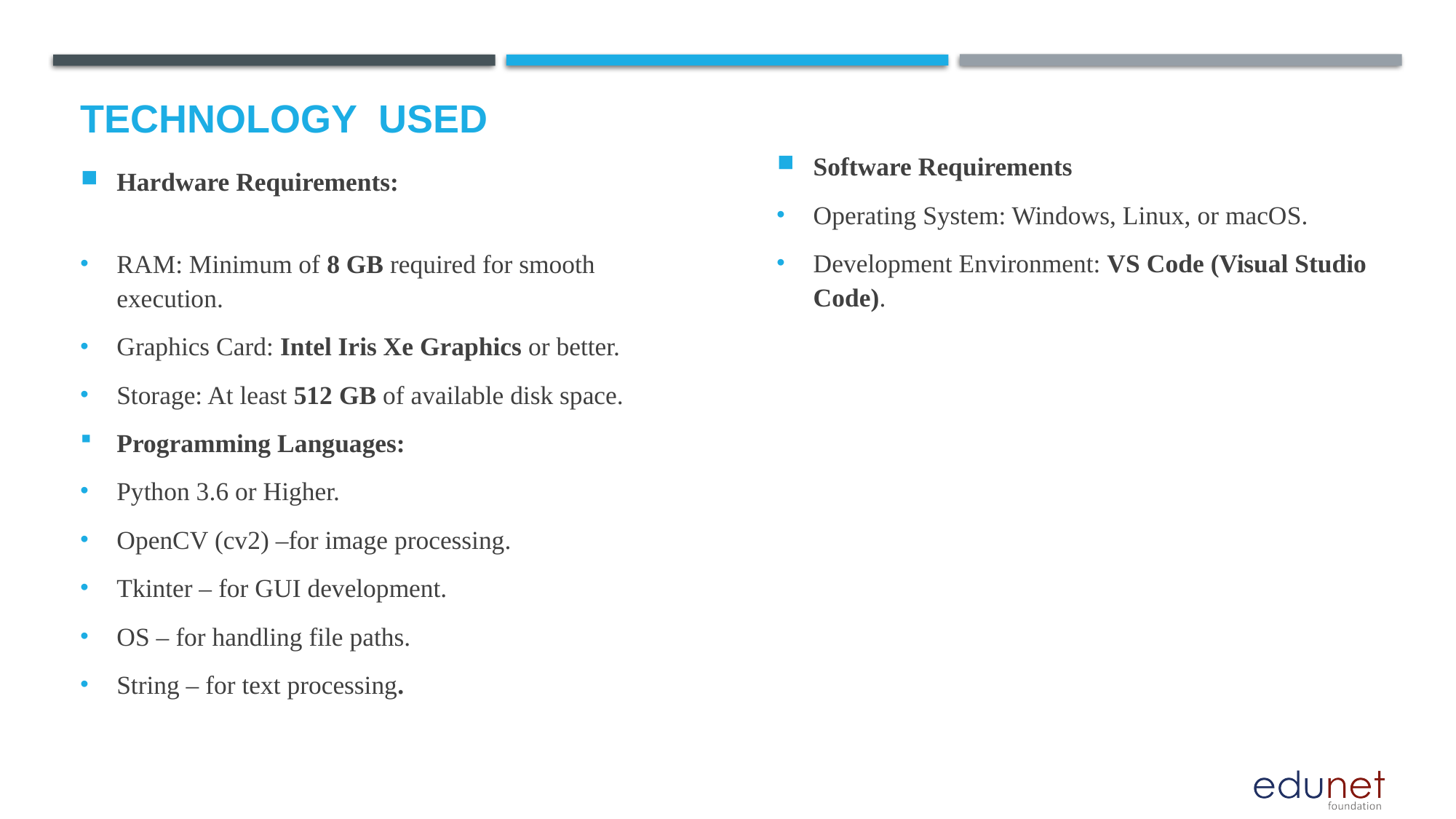

# Technology  used
Software Requirements
Operating System: Windows, Linux, or macOS.
Development Environment: VS Code (Visual Studio Code).

Hardware Requirements:
RAM: Minimum of 8 GB required for smooth execution.
Graphics Card: Intel Iris Xe Graphics or better.
Storage: At least 512 GB of available disk space.
Programming Languages:
Python 3.6 or Higher.
OpenCV (cv2) –for image processing.
Tkinter – for GUI development.
OS – for handling file paths.
String – for text processing.